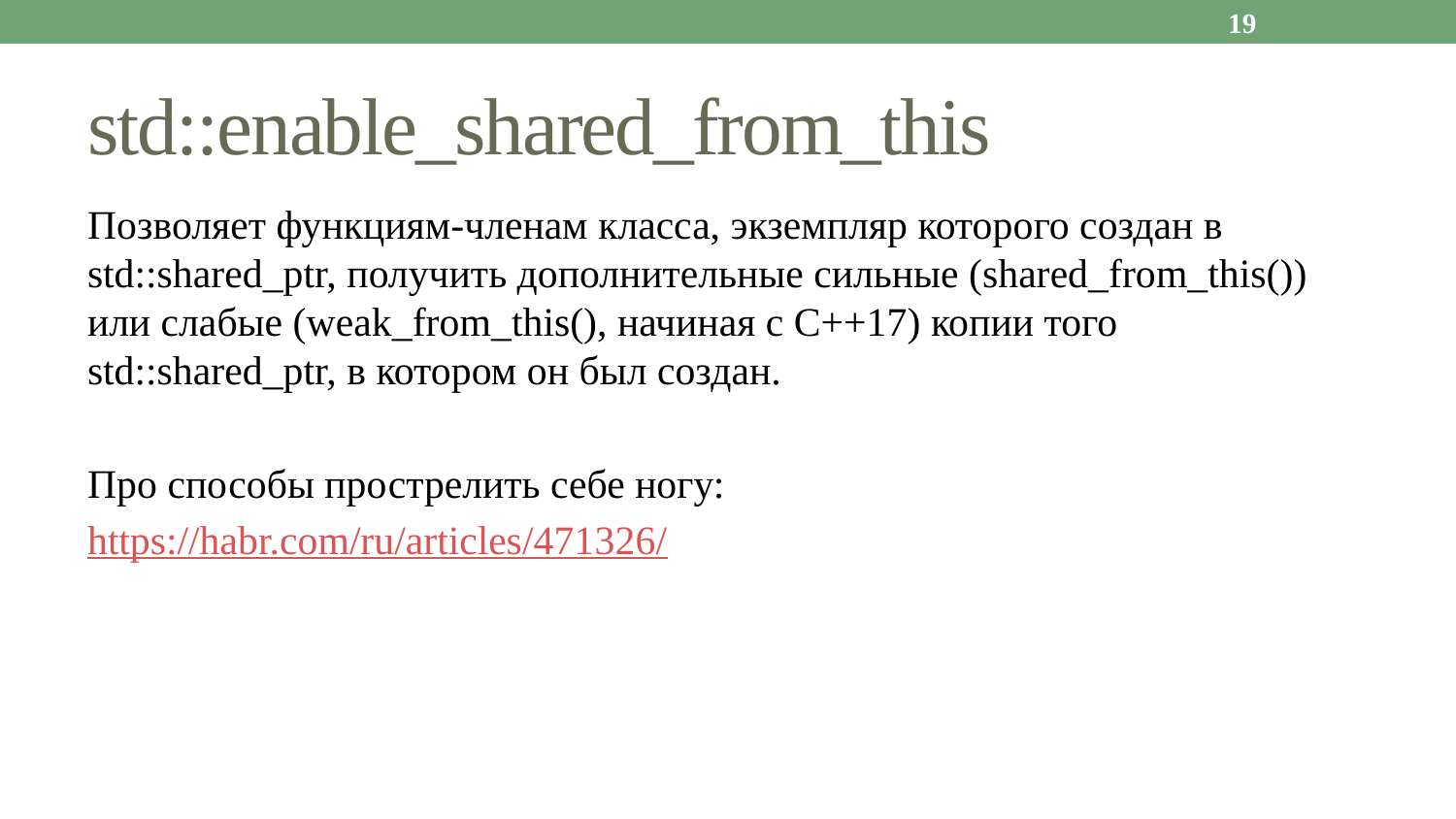

19
# std::enable_shared_from_this
Позволяет функциям-членам класса, экземпляр которого создан в std::shared_ptr, получить дополнительные сильные (shared_from_this()) или слабые (weak_from_this(), начиная с C++17) копии того std::shared_ptr, в котором он был создан.

Про способы прострелить себе ногу:
https://habr.com/ru/articles/471326/